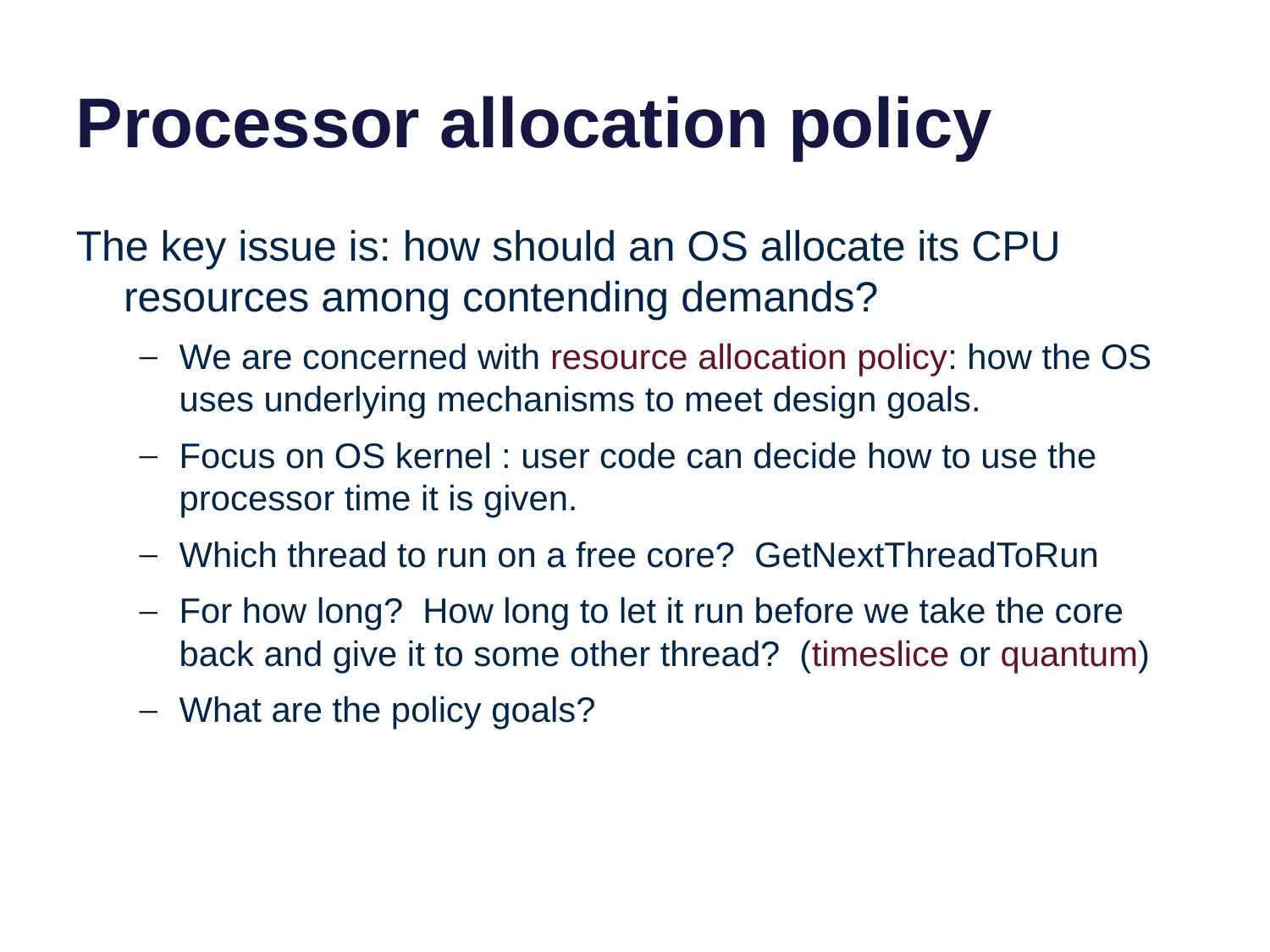

# Processor allocation policy
The key issue is: how should an OS allocate its CPU resources among contending demands?
We are concerned with resource allocation policy: how the OS uses underlying mechanisms to meet design goals.
Focus on OS kernel : user code can decide how to use the processor time it is given.
Which thread to run on a free core?  GetNextThreadToRun
For how long?  How long to let it run before we take the core back and give it to some other thread?  (timeslice or quantum)
What are the policy goals?